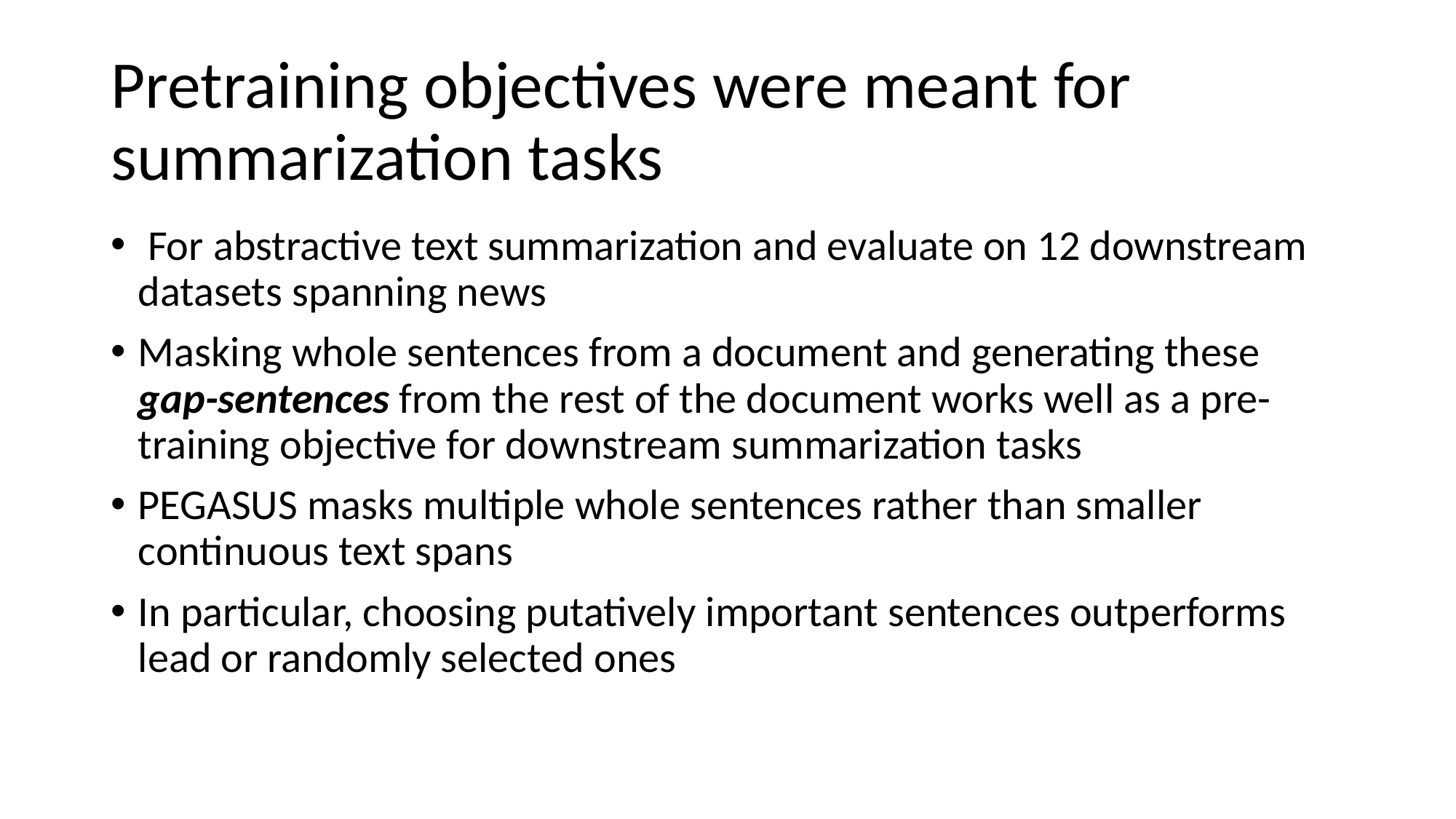

# Pretraining objectives were meant for summarization tasks
 For abstractive text summarization and evaluate on 12 downstream datasets spanning news
Masking whole sentences from a document and generating these gap-sentences from the rest of the document works well as a pre-training objective for downstream summarization tasks
PEGASUS masks multiple whole sentences rather than smaller continuous text spans
In particular, choosing putatively important sentences outperforms lead or randomly selected ones